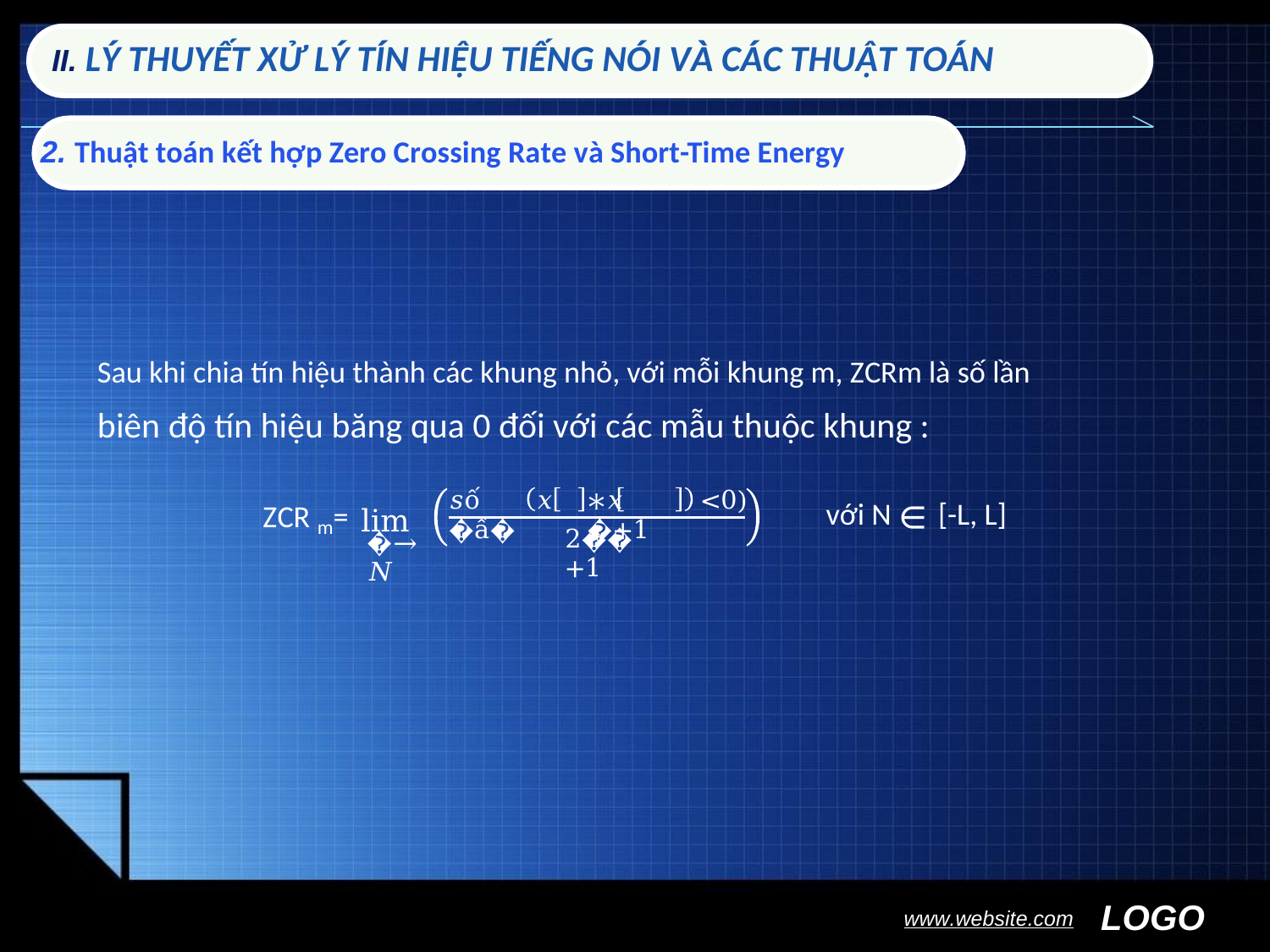

II. LÝ THUYẾT XỬ LÝ TÍN HIỆU TIẾNG NÓI VÀ CÁC THUẬT TOÁN

2. Thuật toán kết hợp Zero Crossing Rate và Short-Time Energy
Sau khi chia tín hiệu thành các khung nhỏ, với mỗi khung m, ZCRm là số lần
biên độ tín hiệu băng qua 0 đối với các mẫu thuộc khung :
𝑠ố �ầ�
𝑥
∗𝑥  �+1
<0)

ZCR m= lim
với N ∈ [-L, L]

2��+1
�→𝑁
LOGO
www.website.com